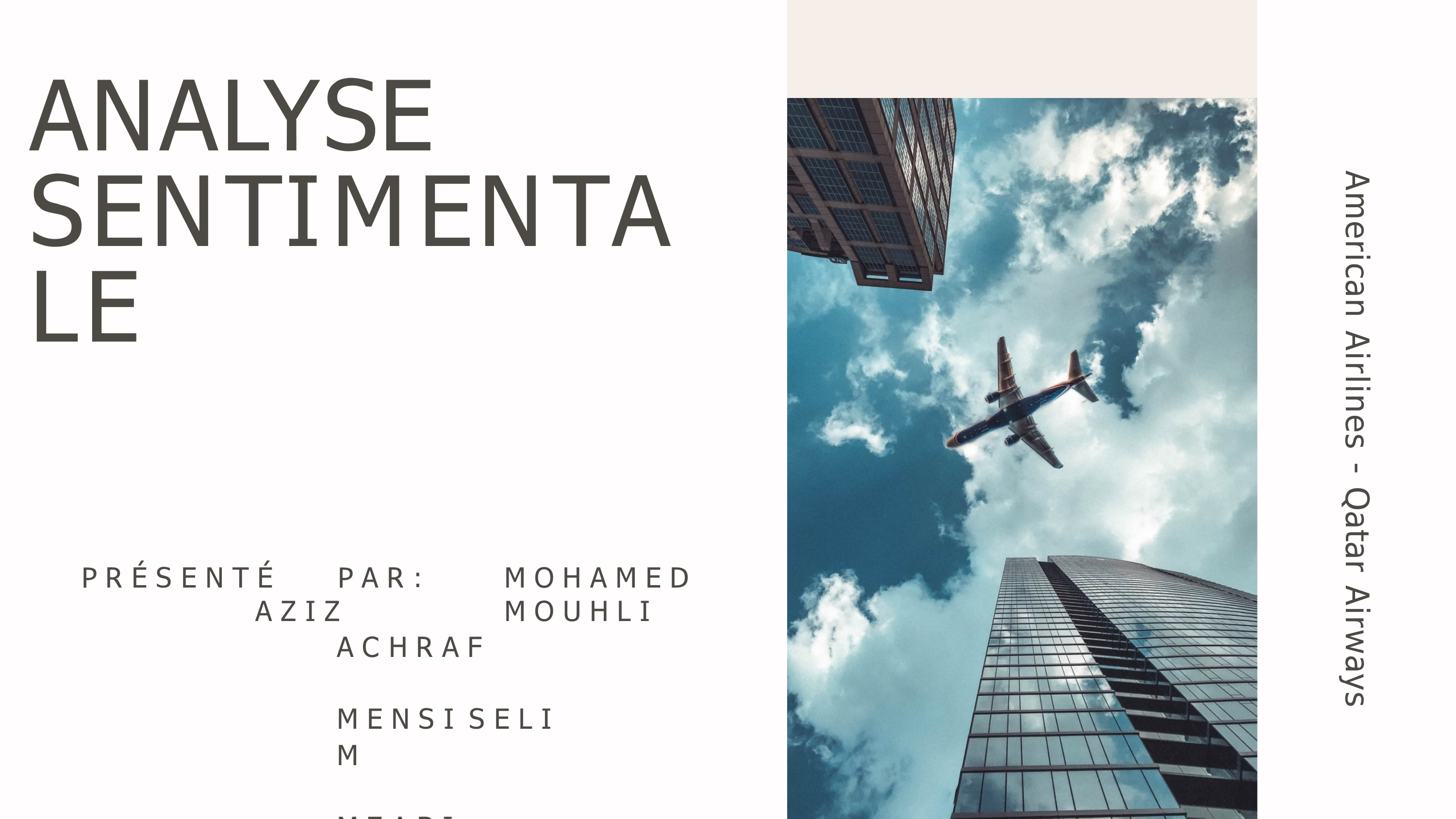

# ANALYSE  SENTIMENTALE

American Airlines - Qatar Airways
P R É S E N T É	P A R :	M O H A M E D	A Z I Z	M O U H L I
A C H R A F	M E N S I  S E L I M	M Z A B I
I N E S	A L I